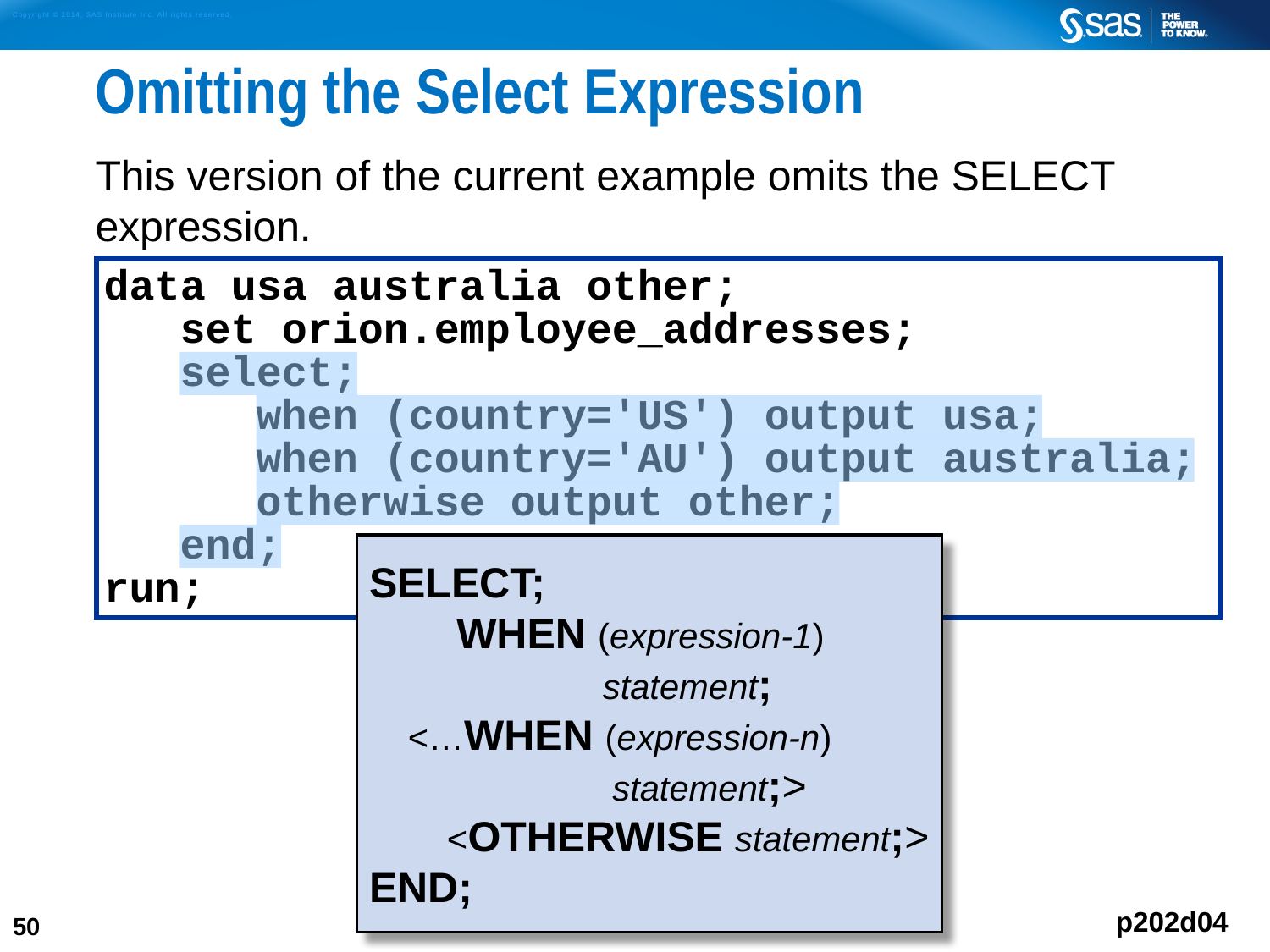

# Omitting the Select Expression
This version of the current example omits the SELECT expression.

data usa australia other;
   set orion.employee_addresses;
   select;
	 when (country='US') output usa;
	 when (country='AU') output australia;
	 otherwise output other;
   end;
run;

SELECT;
         WHEN (expression-1)
                        statement;
    <…WHEN (expression-n)
                         statement;>
        <OTHERWISE statement;>
END;
p202d04
50